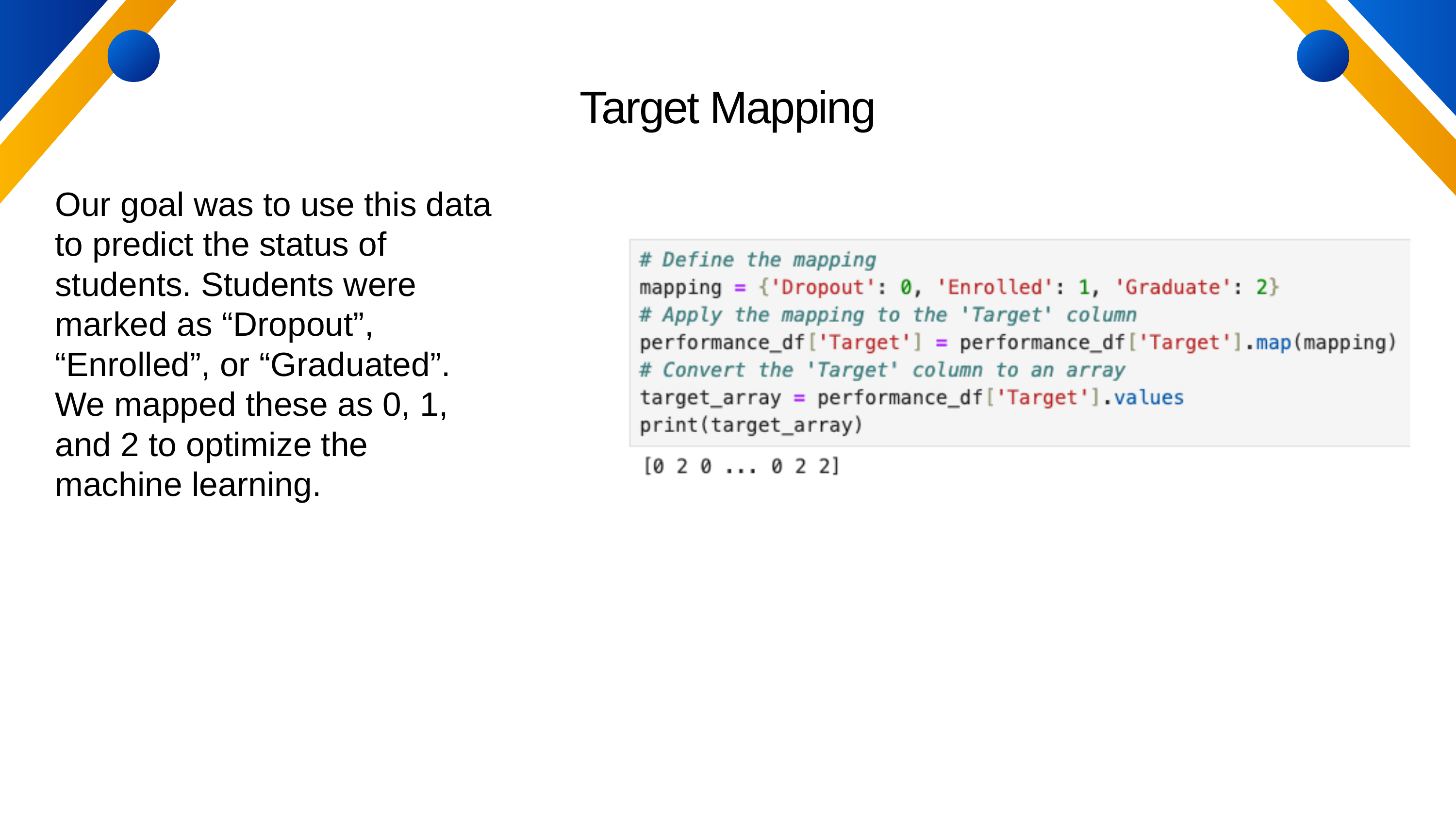

Target Mapping
Our goal was to use this data to predict the status of students. Students were marked as “Dropout”, “Enrolled”, or “Graduated”. We mapped these as 0, 1, and 2 to optimize the machine learning.